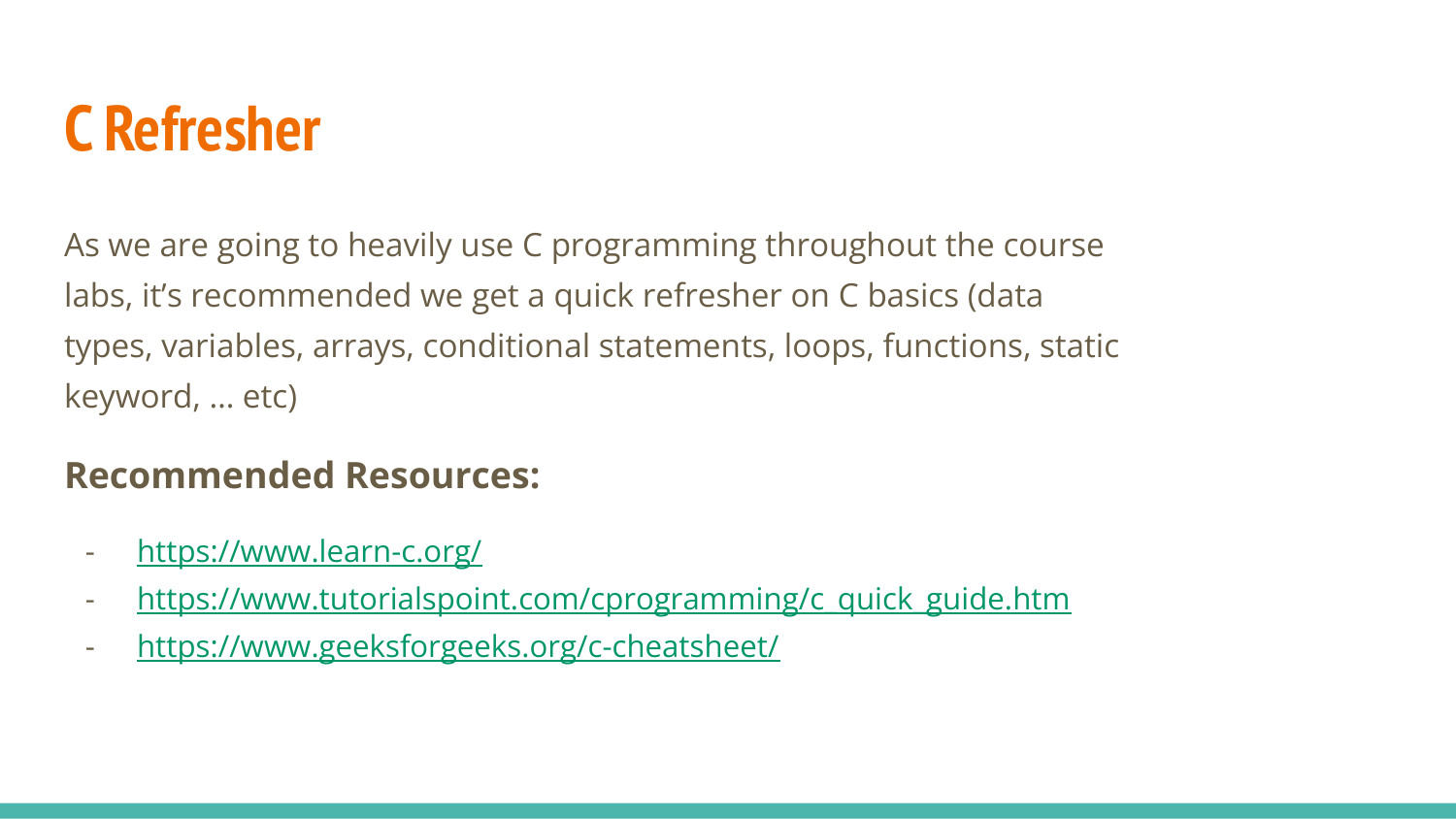

# C Refresher
As we are going to heavily use C programming throughout the course labs, it’s recommended we get a quick refresher on C basics (data types, variables, arrays, conditional statements, loops, functions, static keyword, … etc)
Recommended Resources:
https://www.learn-c.org/
https://www.tutorialspoint.com/cprogramming/c_quick_guide.htm
https://www.geeksforgeeks.org/c-cheatsheet/